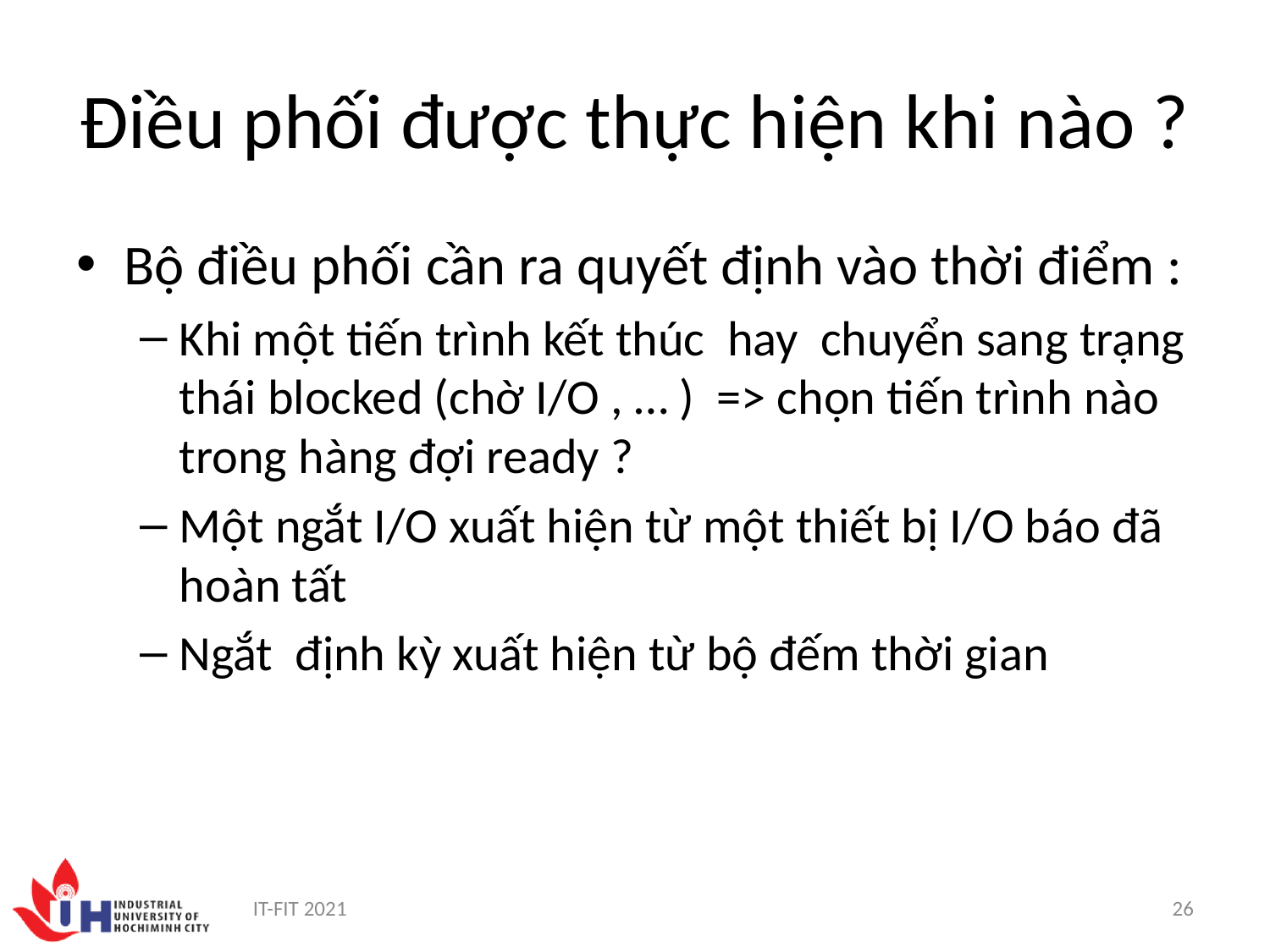

# Điều phối được thực hiện khi nào ?
Bộ điều phối cần ra quyết định vào thời điểm :
Khi một tiến trình kết thúc  hay  chuyển sang trạng thái blocked (chờ I/O , … )  => chọn tiến trình nào  trong hàng đợi ready ?
Một ngắt I/O xuất hiện từ một thiết bị I/O báo đã hoàn tất
Ngắt  định kỳ xuất hiện từ bộ đếm thời gian

IT-FIT 2021
26